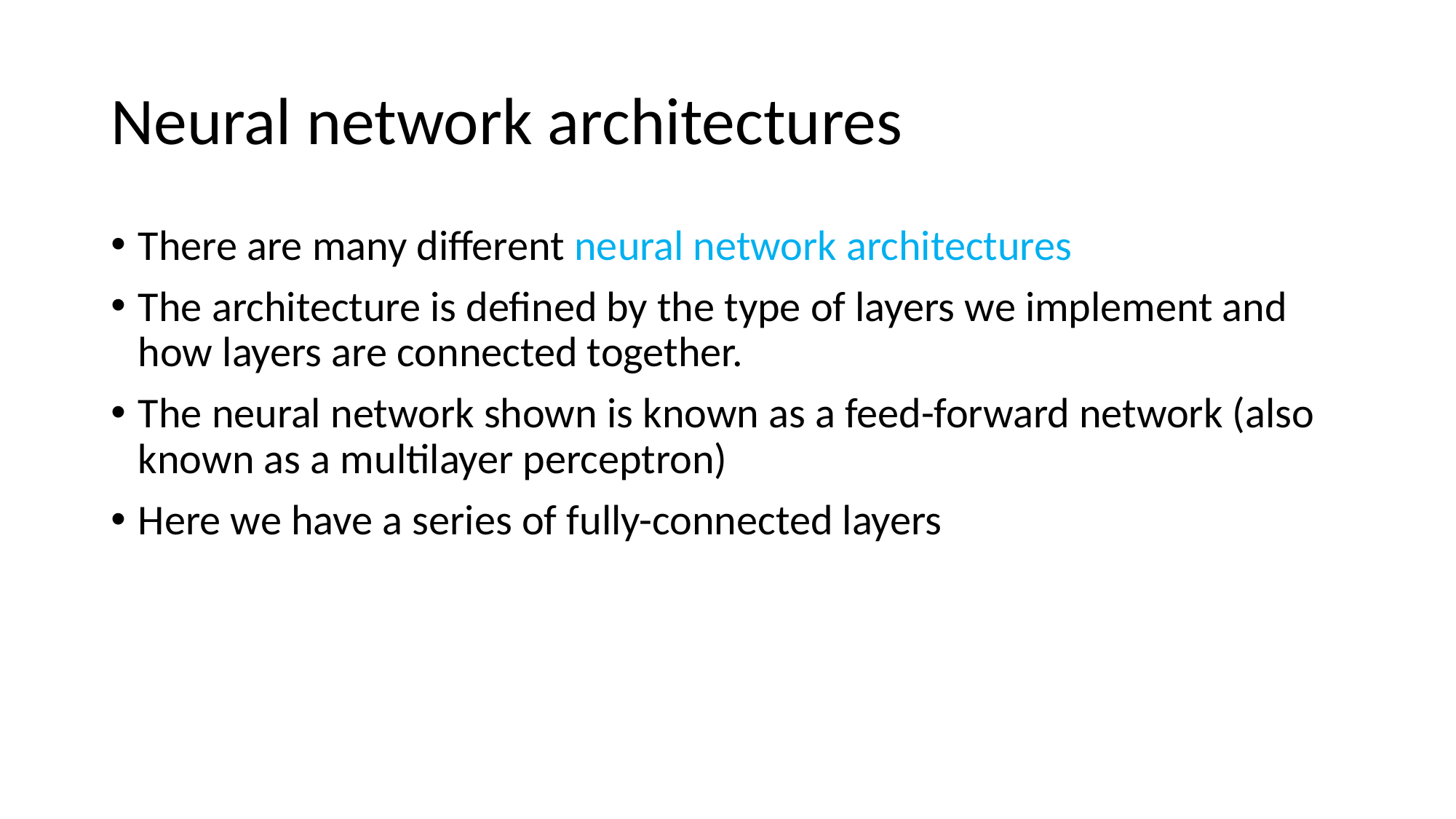

# Neural network architectures
There are many different neural network architectures
The architecture is defined by the type of layers we implement and how layers are connected together.
The neural network shown is known as a feed-forward network (also known as a multilayer perceptron)
Here we have a series of fully-connected layers